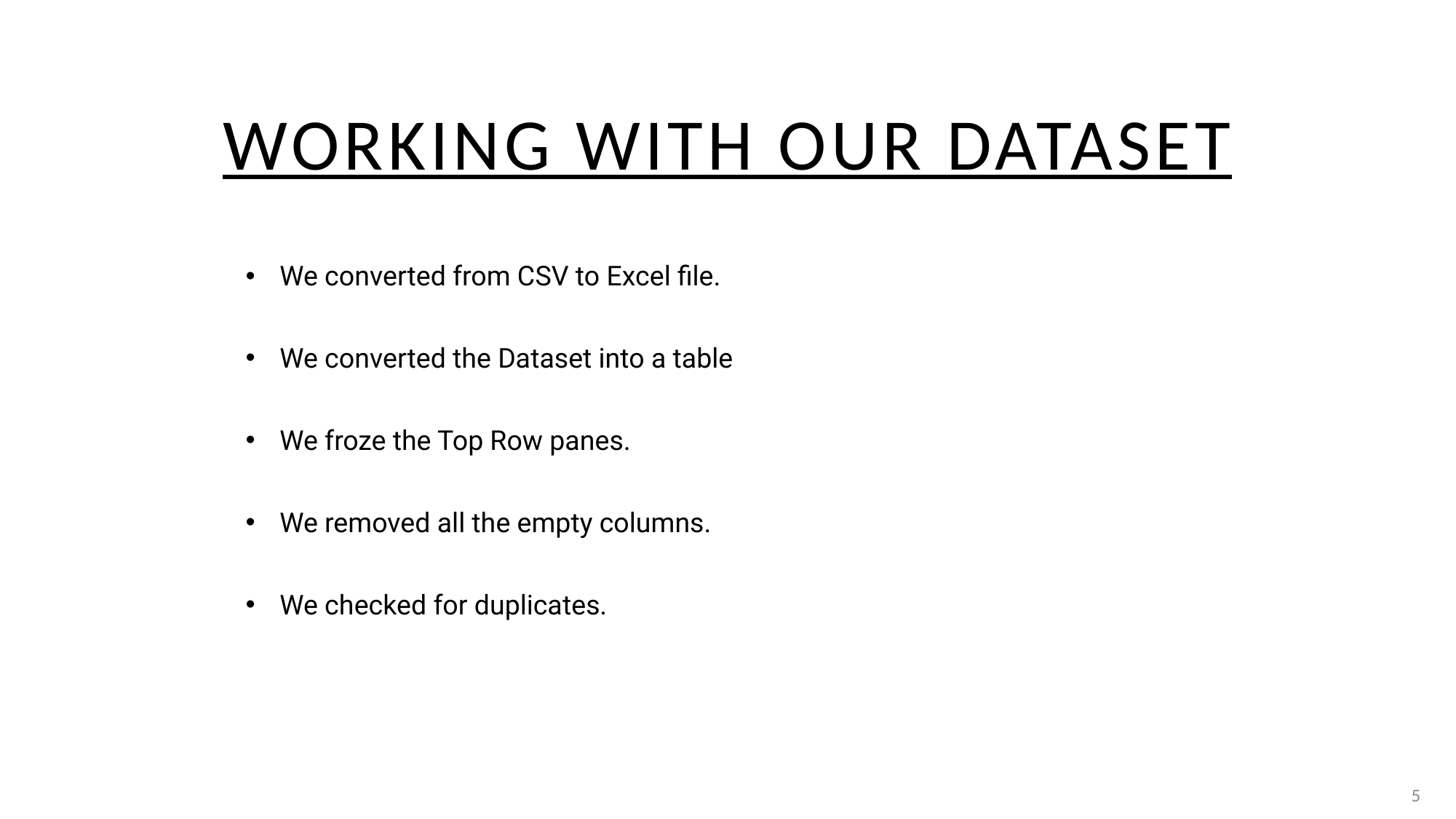

# Working with our dataSET
We converted from CSV to Excel file.
We converted the Dataset into a table
We froze the Top Row panes.
We removed all the empty columns.
We checked for duplicates.

5